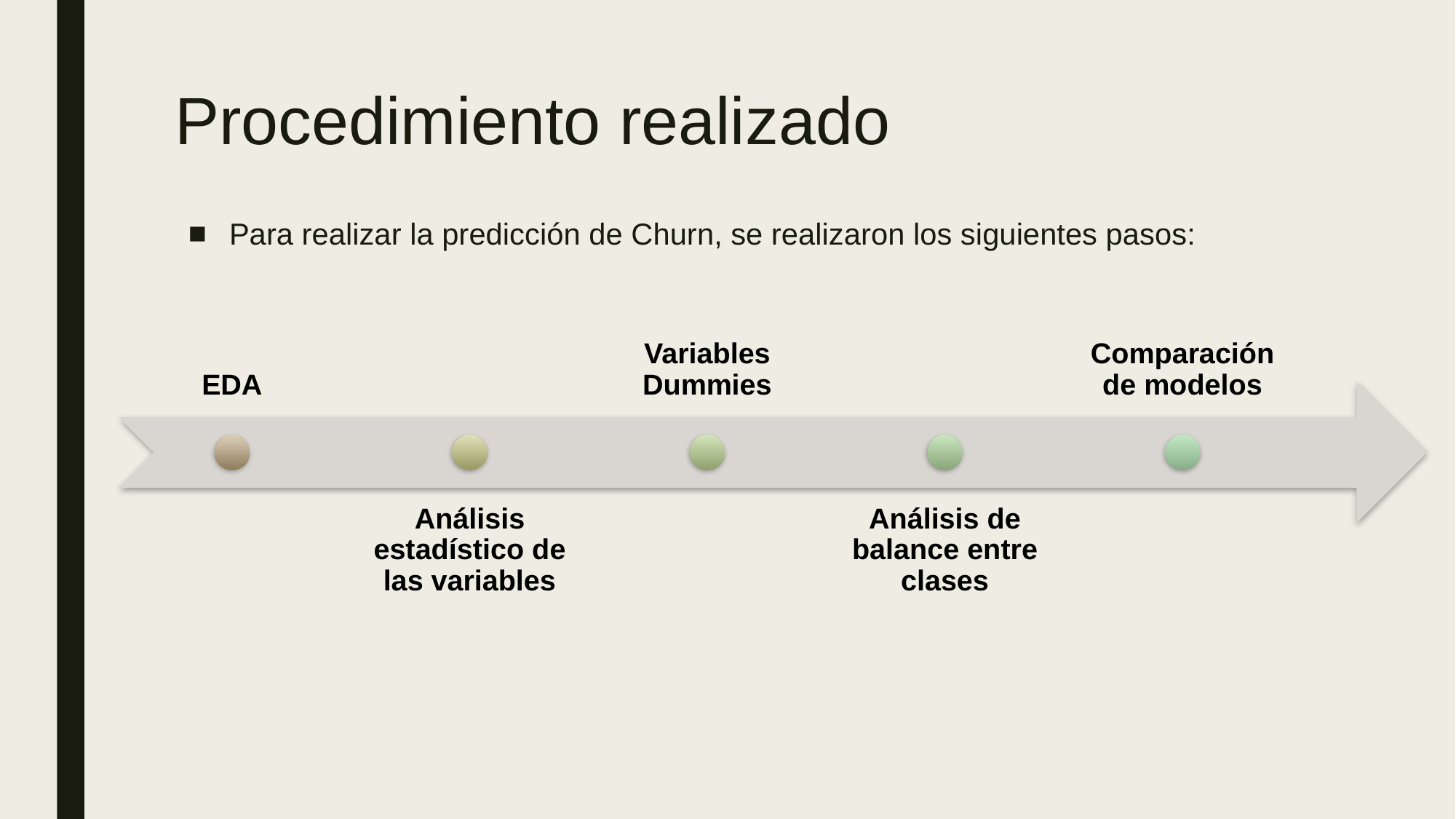

# Procedimiento realizado
Para realizar la predicción de Churn, se realizaron los siguientes pasos:
EDA
Análisis estadístico de las variables
Variables Dummies
Análisis de balance entre clases
Comparación de modelos